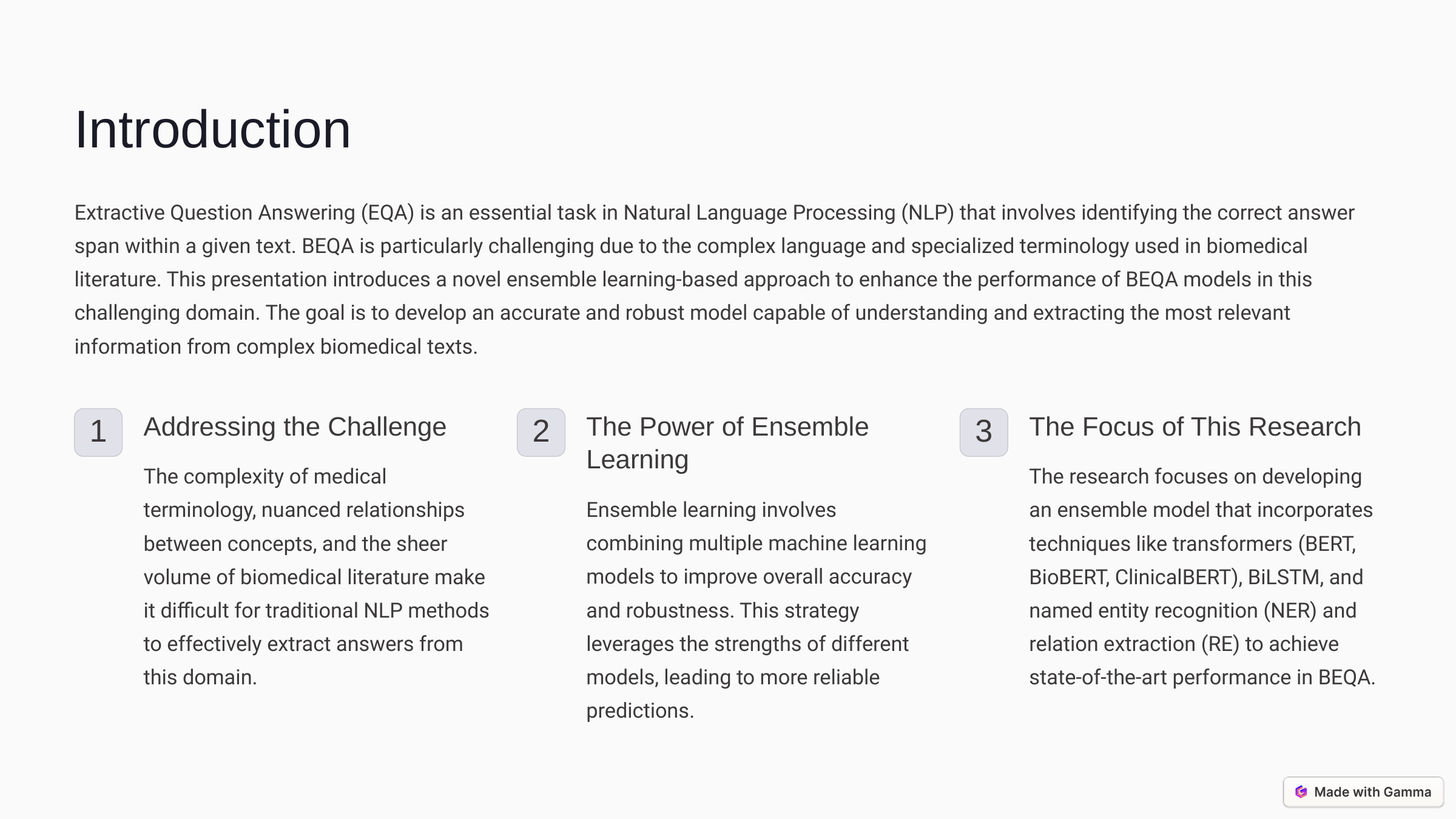

Introduction
Extractive Question Answering (EQA) is an essential task in Natural Language Processing (NLP) that involves identifying the correct answer span within a given text. BEQA is particularly challenging due to the complex language and specialized terminology used in biomedical literature. This presentation introduces a novel ensemble learning-based approach to enhance the performance of BEQA models in this challenging domain. The goal is to develop an accurate and robust model capable of understanding and extracting the most relevant information from complex biomedical texts.

Addressing the Challenge

The Power of Ensemble Learning

The Focus of This Research
1
2
3
The complexity of medical terminology, nuanced relationships between concepts, and the sheer volume of biomedical literature make it difficult for traditional NLP methods to effectively extract answers from this domain.
The research focuses on developing an ensemble model that incorporates techniques like transformers (BERT, BioBERT, ClinicalBERT), BiLSTM, and named entity recognition (NER) and relation extraction (RE) to achieve state-of-the-art performance in BEQA.
Ensemble learning involves combining multiple machine learning models to improve overall accuracy and robustness. This strategy leverages the strengths of different models, leading to more reliable predictions.